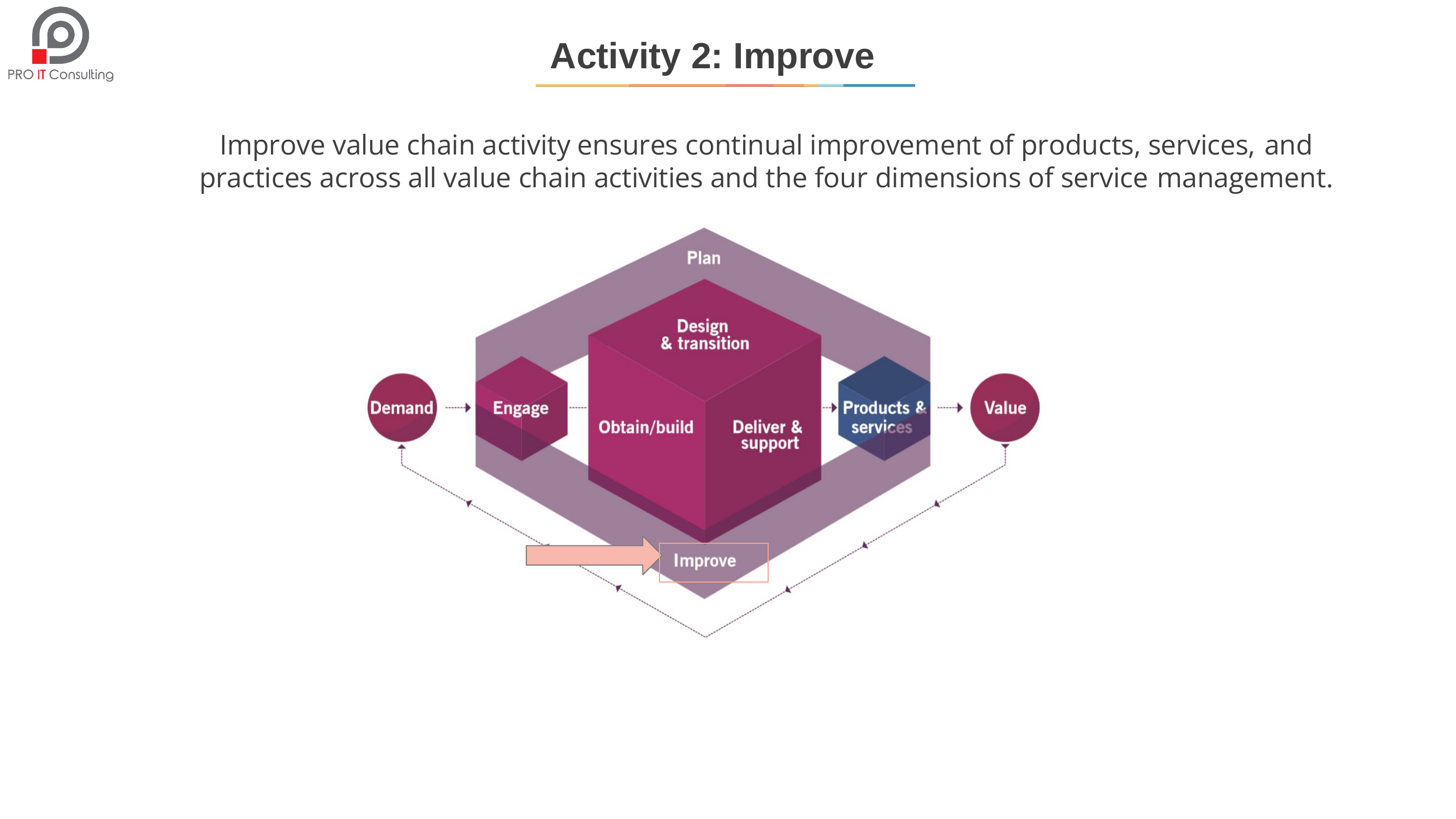

# Activity 2: Improve

Improve value chain activity ensures continual improvement of products, services, and
practices across all value chain activities and the four dimensions of service management.